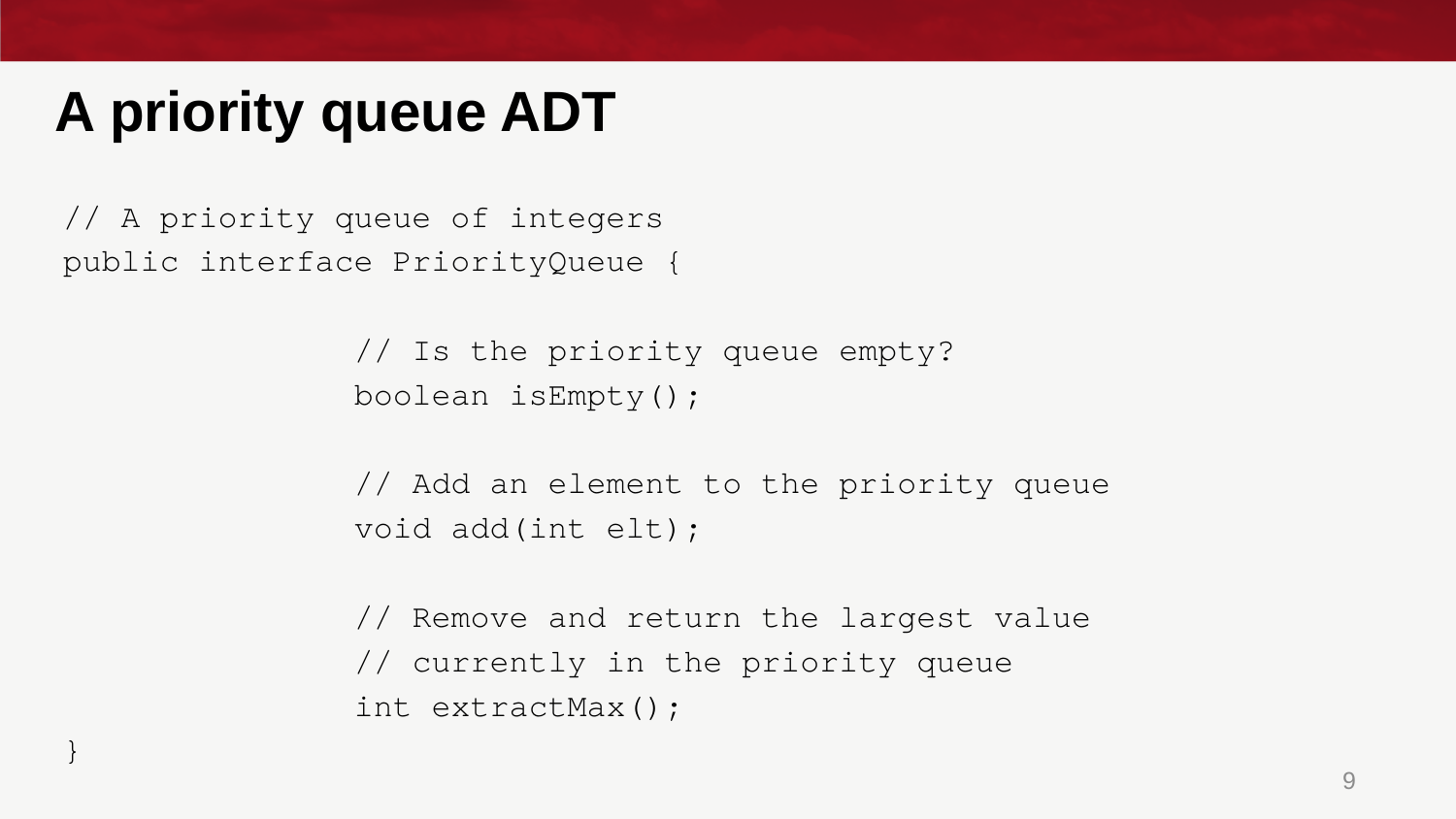

# A priority queue ADT
// A priority queue of integers
public interface PriorityQueue {

		// Is the priority queue empty?
		boolean isEmpty();

		// Add an element to the priority queue
		void add(int elt);

		// Remove and return the largest value
		// currently in the priority queue
		int extractMax();
}